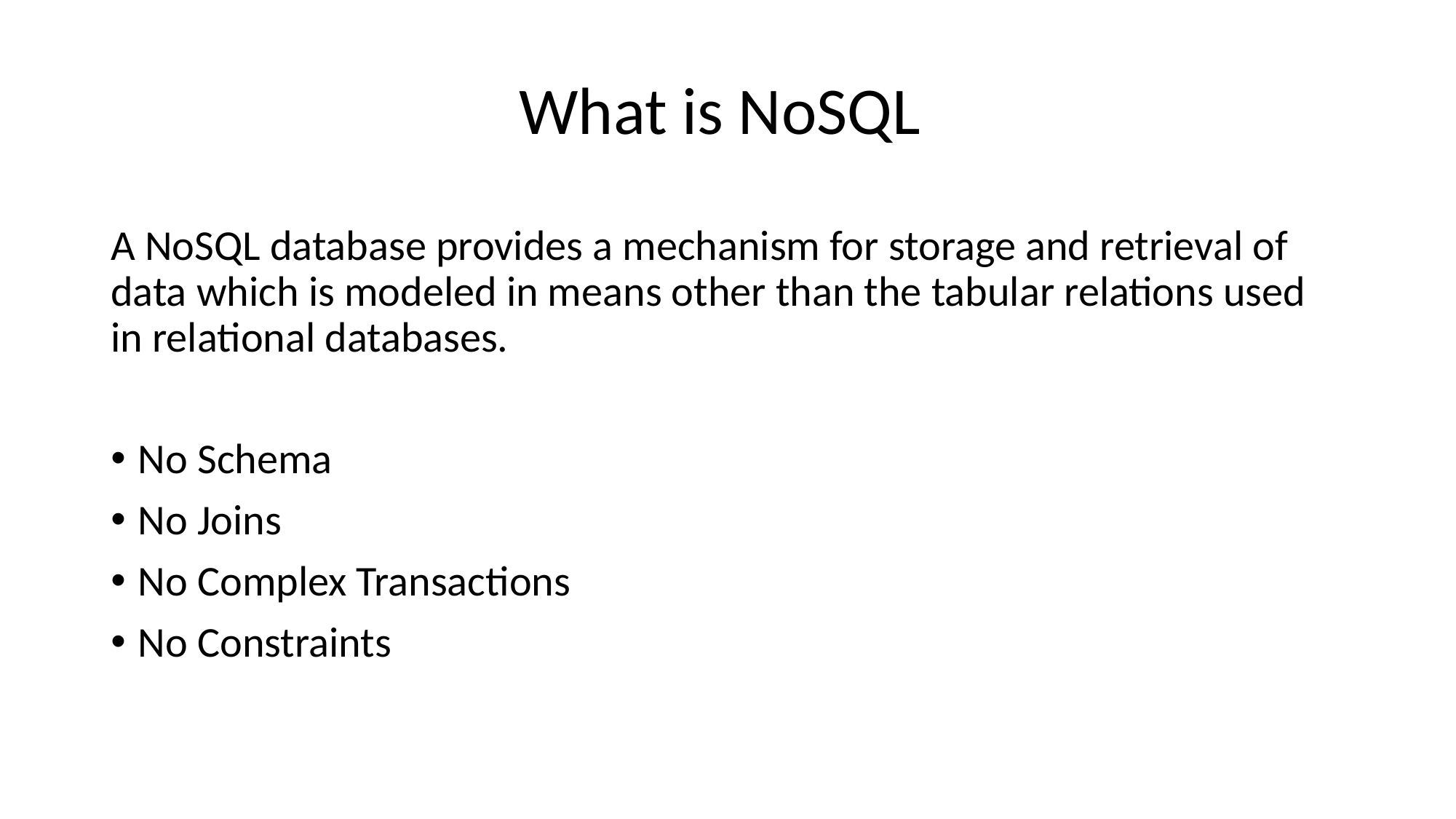

# What is NoSQL

A NoSQL database provides a mechanism for storage and retrieval of data which is modeled in means other than the tabular relations used in relational databases.

No Schema
No Joins
No Complex Transactions
No Constraints